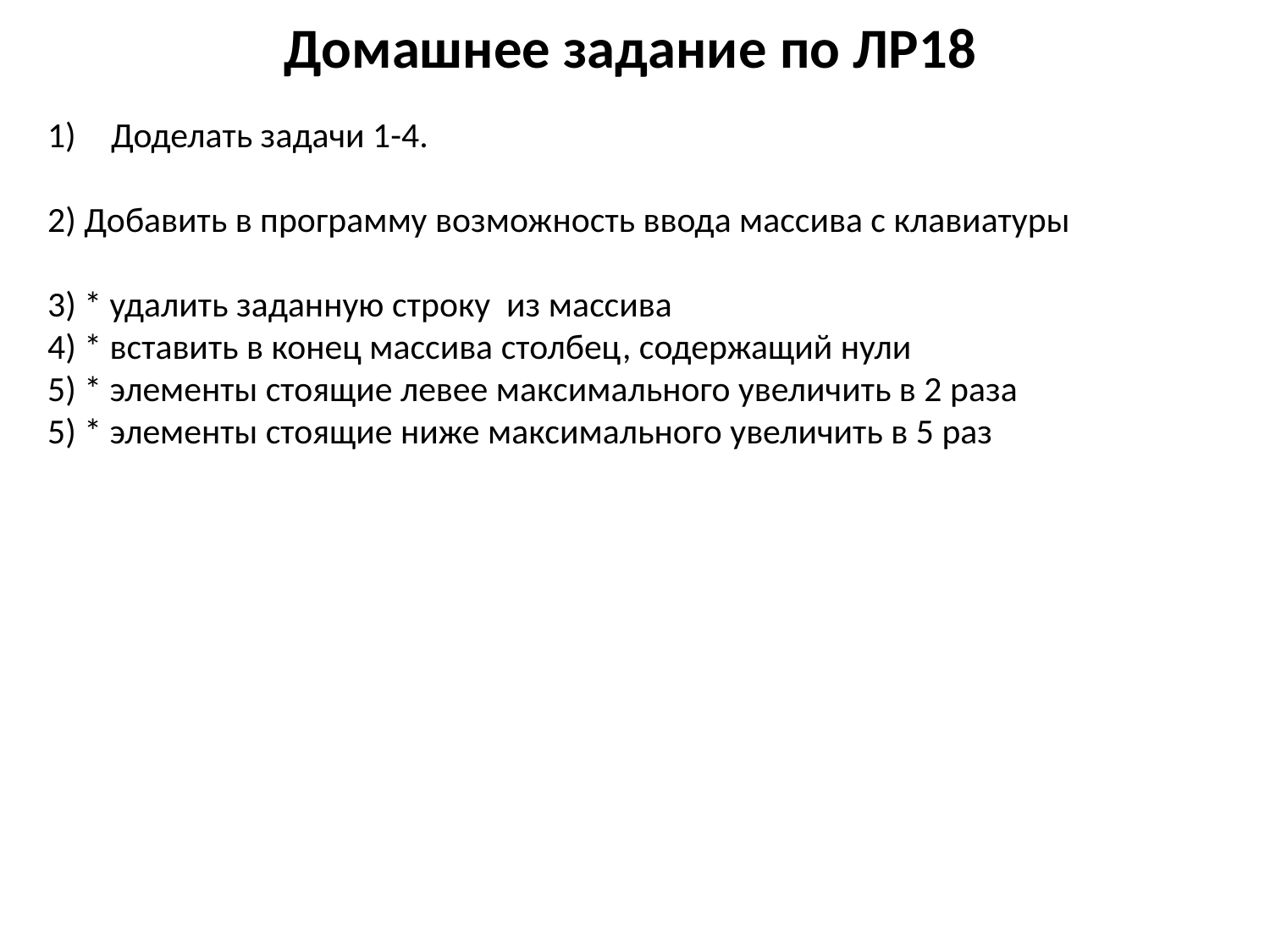

# Домашнее задание по ЛР18
Доделать задачи 1-4.

2) Добавить в программу возможность ввода массива с клавиатуры

3) * удалить заданную строку  из массива
4) * вставить в конец массива столбец, содержащий нули
5) * элементы стоящие левее максимального увеличить в 2 раза
5) * элементы стоящие ниже максимального увеличить в 5 раз